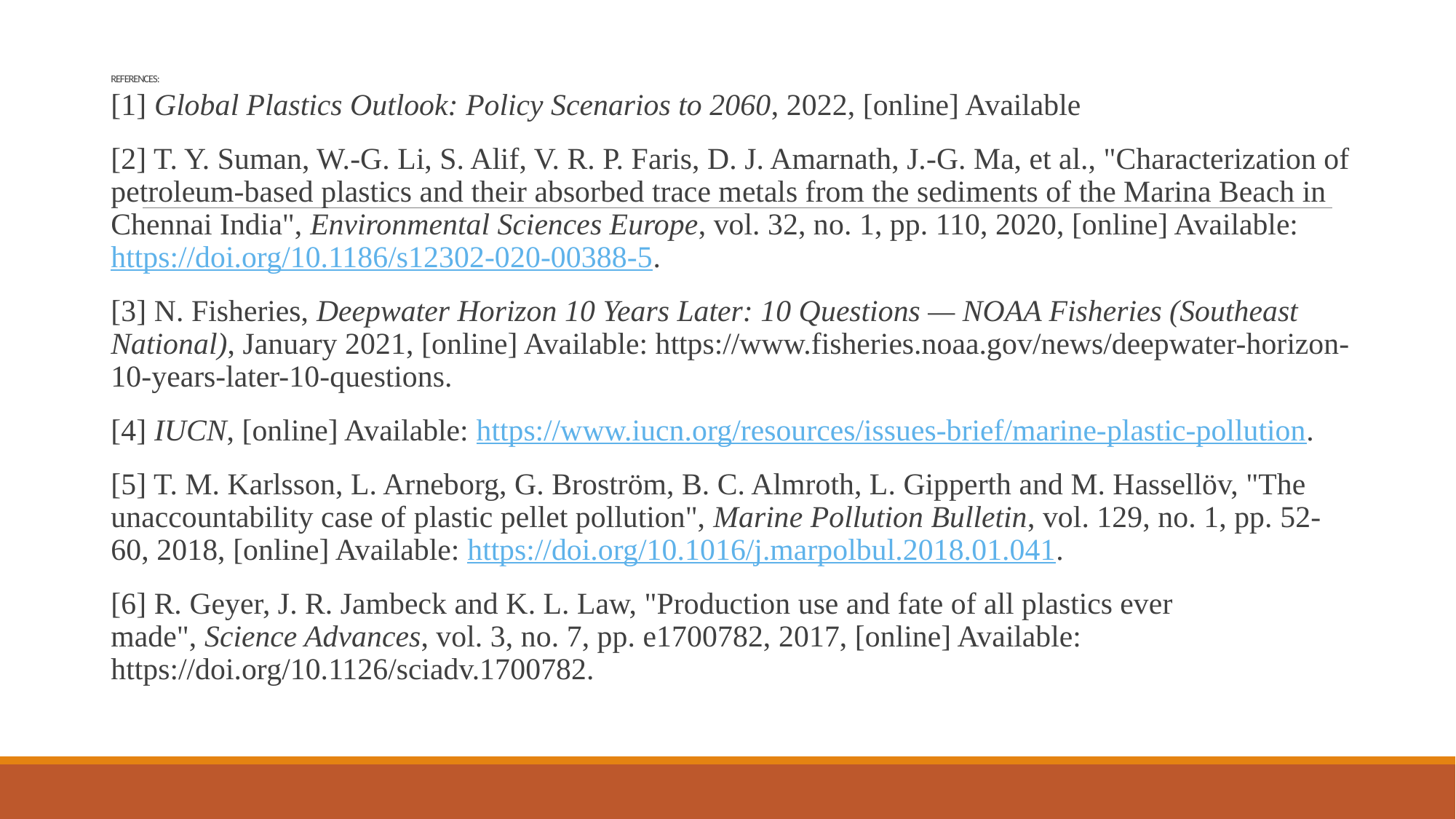

# REFERENCES:
[1] Global Plastics Outlook: Policy Scenarios to 2060, 2022, [online] Available
[2] T. Y. Suman, W.-G. Li, S. Alif, V. R. P. Faris, D. J. Amarnath, J.-G. Ma, et al., "Characterization of petroleum-based plastics and their absorbed trace metals from the sediments of the Marina Beach in Chennai India", Environmental Sciences Europe, vol. 32, no. 1, pp. 110, 2020, [online] Available: https://doi.org/10.1186/s12302-020-00388-5.
[3] N. Fisheries, Deepwater Horizon 10 Years Later: 10 Questions — NOAA Fisheries (Southeast National), January 2021, [online] Available: https://www.fisheries.noaa.gov/news/deepwater-horizon-10-years-later-10-questions.
[4] IUCN, [online] Available: https://www.iucn.org/resources/issues-brief/marine-plastic-pollution.
[5] T. M. Karlsson, L. Arneborg, G. Broström, B. C. Almroth, L. Gipperth and M. Hassellöv, "The unaccountability case of plastic pellet pollution", Marine Pollution Bulletin, vol. 129, no. 1, pp. 52-60, 2018, [online] Available: https://doi.org/10.1016/j.marpolbul.2018.01.041.
[6] R. Geyer, J. R. Jambeck and K. L. Law, "Production use and fate of all plastics ever made", Science Advances, vol. 3, no. 7, pp. e1700782, 2017, [online] Available: https://doi.org/10.1126/sciadv.1700782.